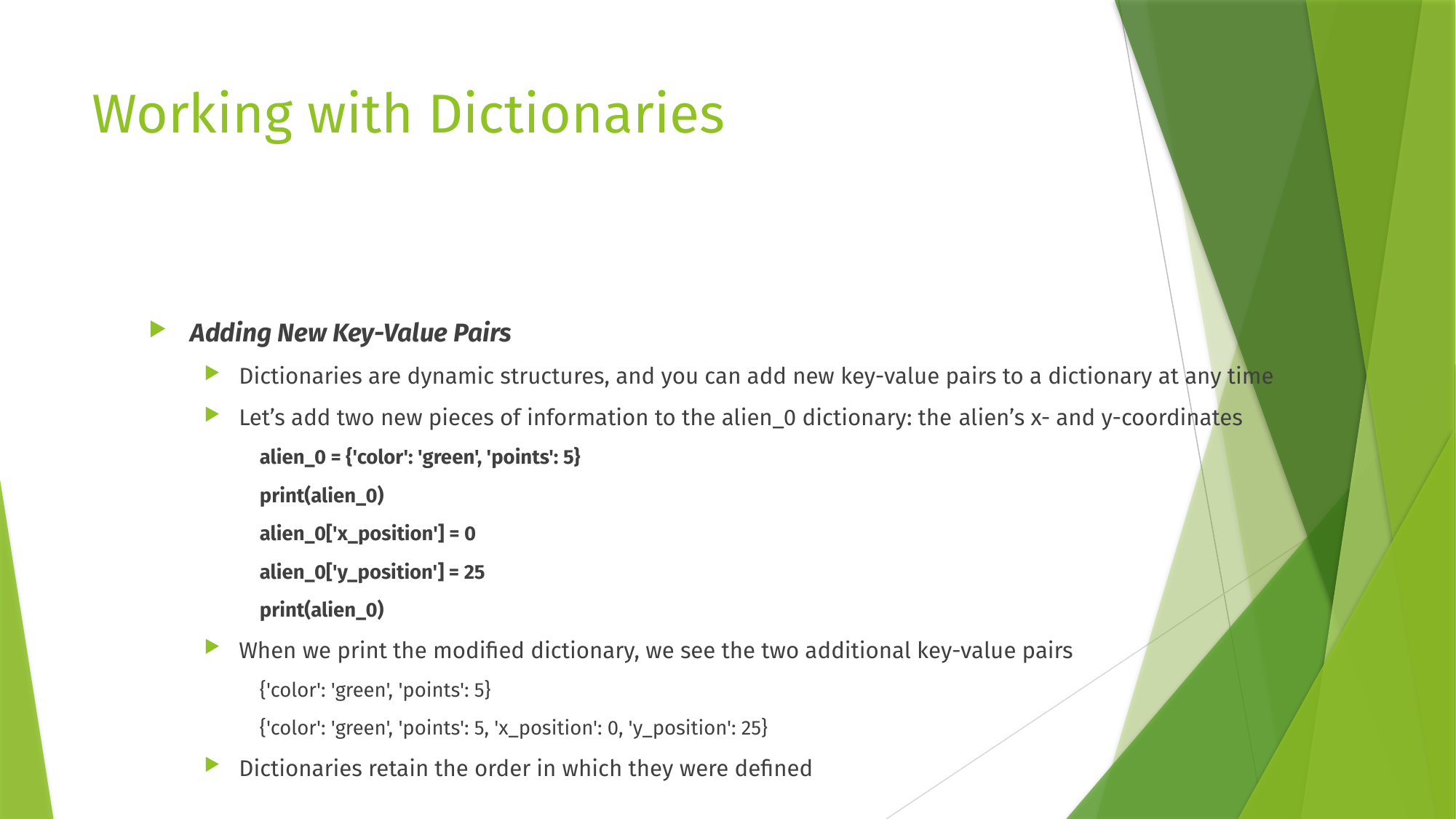

# Working with Dictionaries
Adding New Key-Value Pairs
Dictionaries are dynamic structures, and you can add new key-value pairs to a dictionary at any time
Let’s add two new pieces of information to the alien_0 dictionary: the alien’s x- and y-coordinates
alien_0 = {'color': 'green', 'points': 5}
print(alien_0)
alien_0['x_position'] = 0
alien_0['y_position'] = 25
print(alien_0)
When we print the modified dictionary, we see the two additional key-value pairs
{'color': 'green', 'points': 5}
{'color': 'green', 'points': 5, 'x_position': 0, 'y_position': 25}
Dictionaries retain the order in which they were defined